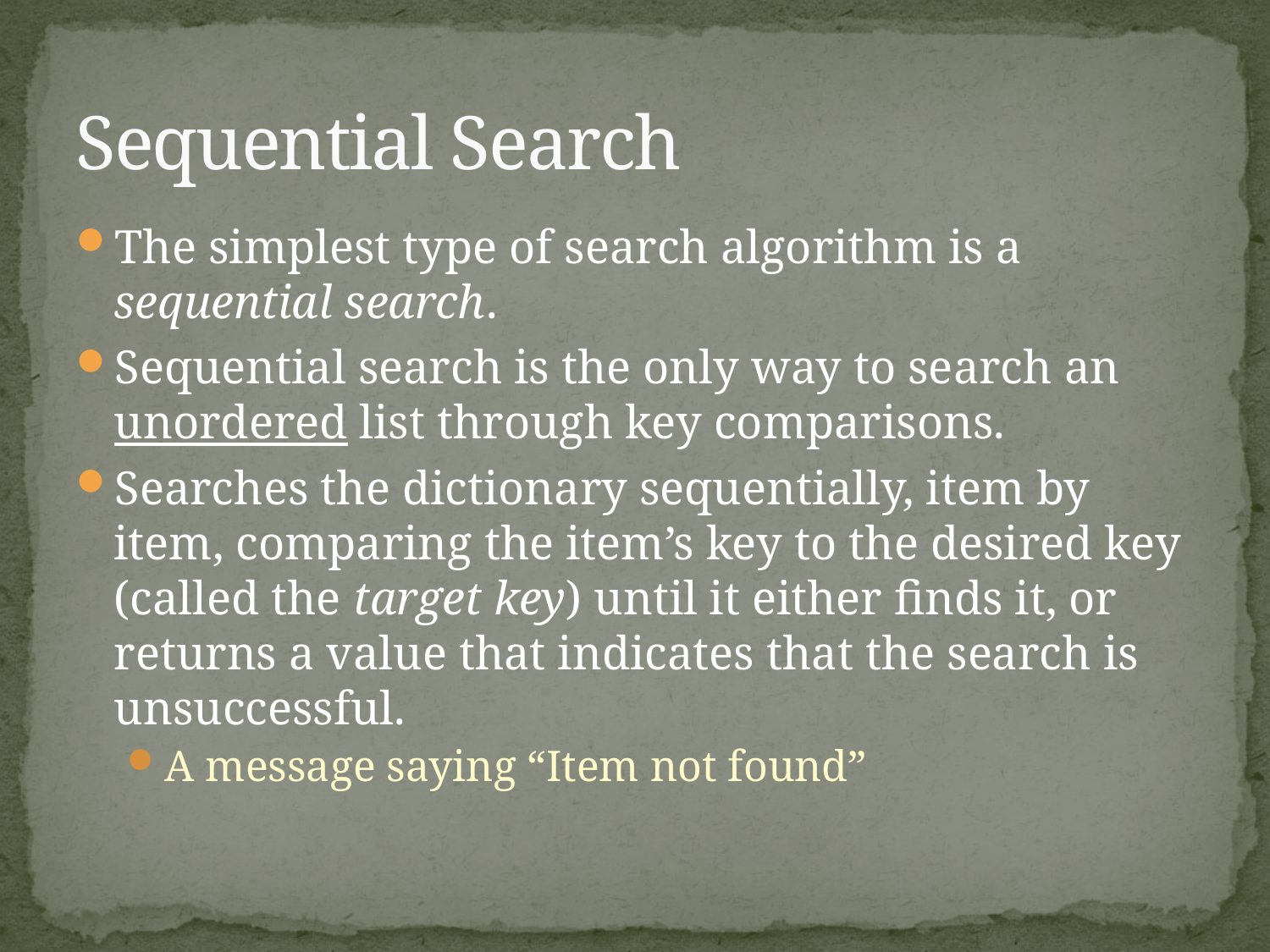

# Sequential Search
The simplest type of search algorithm is a sequential search.
Sequential search is the only way to search an unordered list through key comparisons.
Searches the dictionary sequentially, item by item, comparing the item’s key to the desired key (called the target key) until it either finds it, or returns a value that indicates that the search is unsuccessful.
A message saying “Item not found”